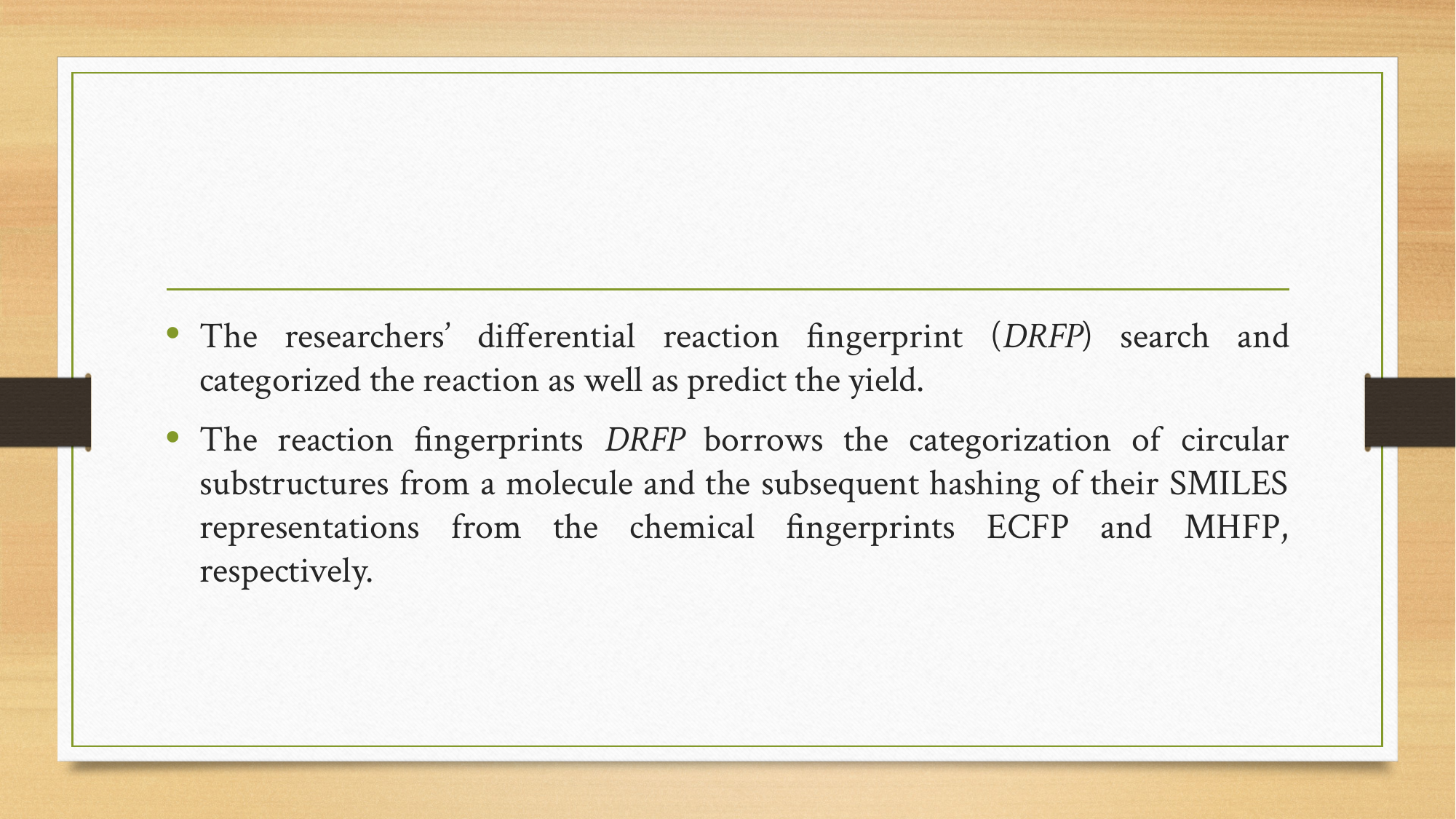

#
The researchers’ differential reaction fingerprint (DRFP) search and categorized the reaction as well as predict the yield.
The reaction fingerprints DRFP borrows the categorization of circular substructures from a molecule and the subsequent hashing of their SMILES representations from the chemical fingerprints ECFP and MHFP, respectively.